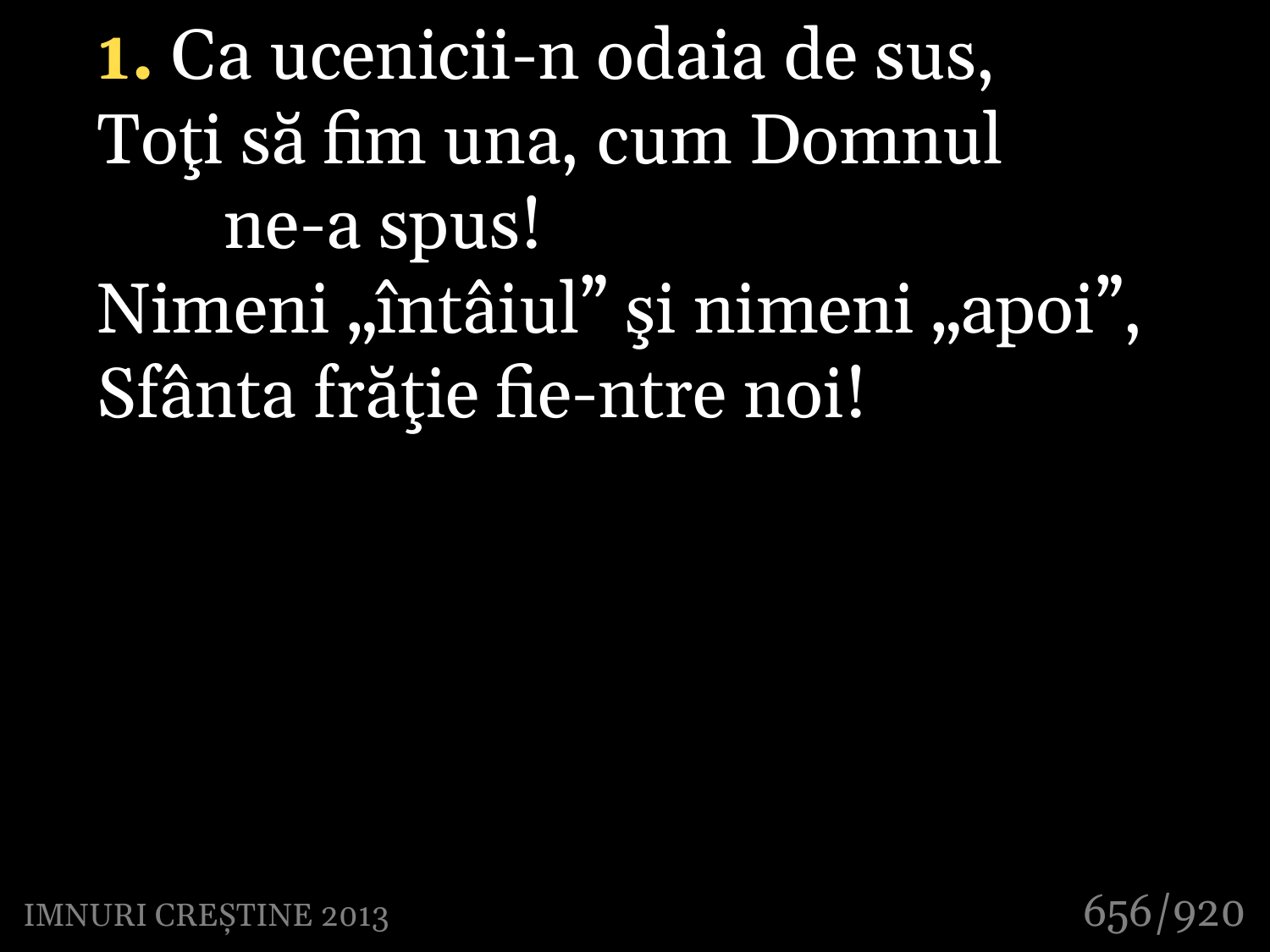

1. Ca ucenicii-n odaia de sus,
Toţi să fim una, cum Domnul
	ne-a spus!
Nimeni „întâiul” şi nimeni „apoi”,
Sfânta frăţie fie-ntre noi!
656/920
IMNURI CREȘTINE 2013